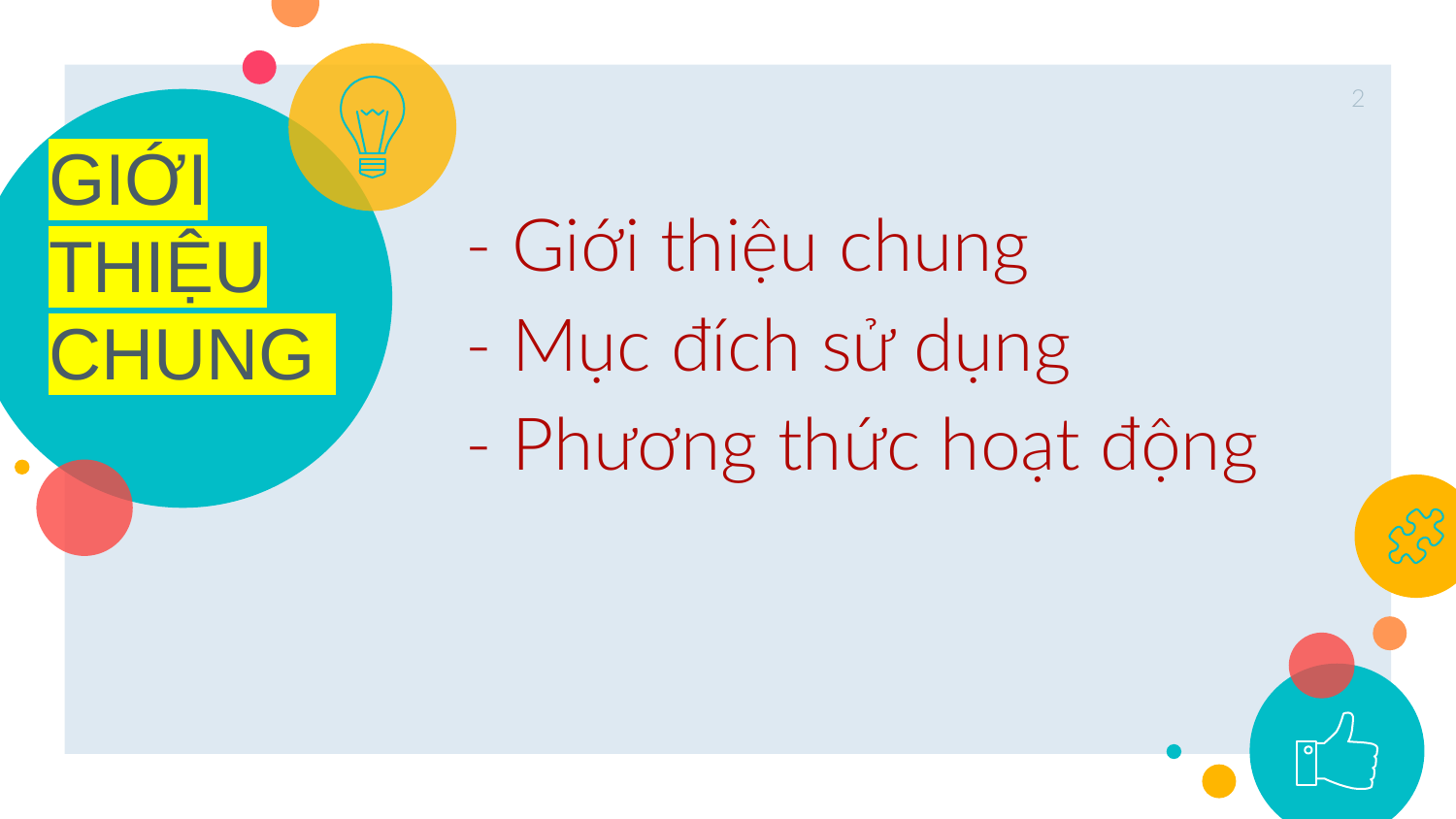

# GIỚI THIỆU CHUNG
2
- Giới thiệu chung
- Mục đích sử dụng
- Phương thức hoạt động